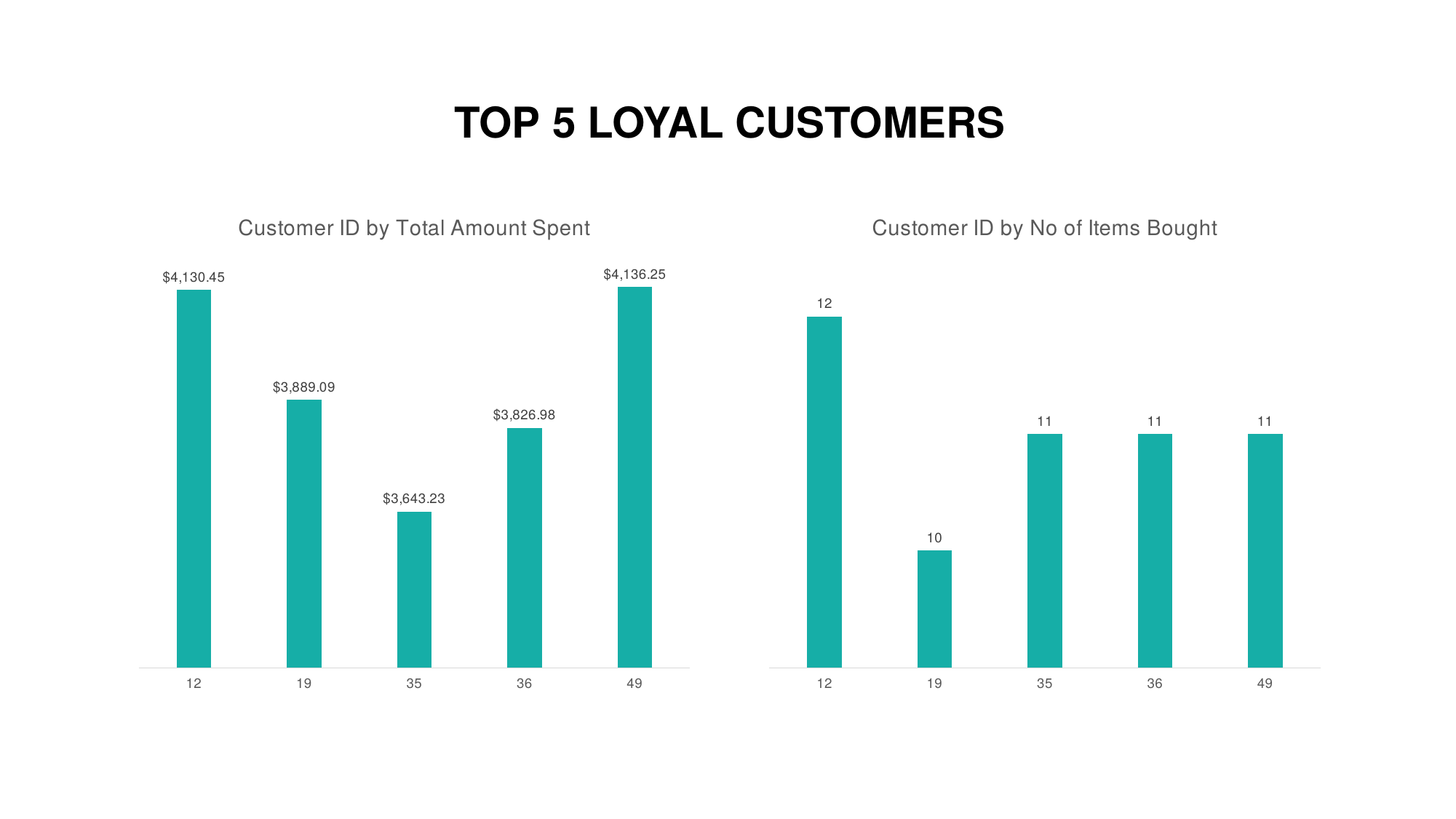

# TOP 5 LOYAL CUSTOMERS

### Chart: Customer ID by Total Amount Spent

| Category | Total |
|---|---|
| 12 | 4130.45 |
| 19 | 3889.09 |
| 35 | 3643.23 |
| 36 | 3826.98 |
| 49 | 4136.25 |

### Chart: Customer ID by No of Items Bought

| Category | Total |
|---|---|
| 12 | 12.0 |
| 19 | 10.0 |
| 35 | 11.0 |
| 36 | 11.0 |
| 49 | 11.0 |